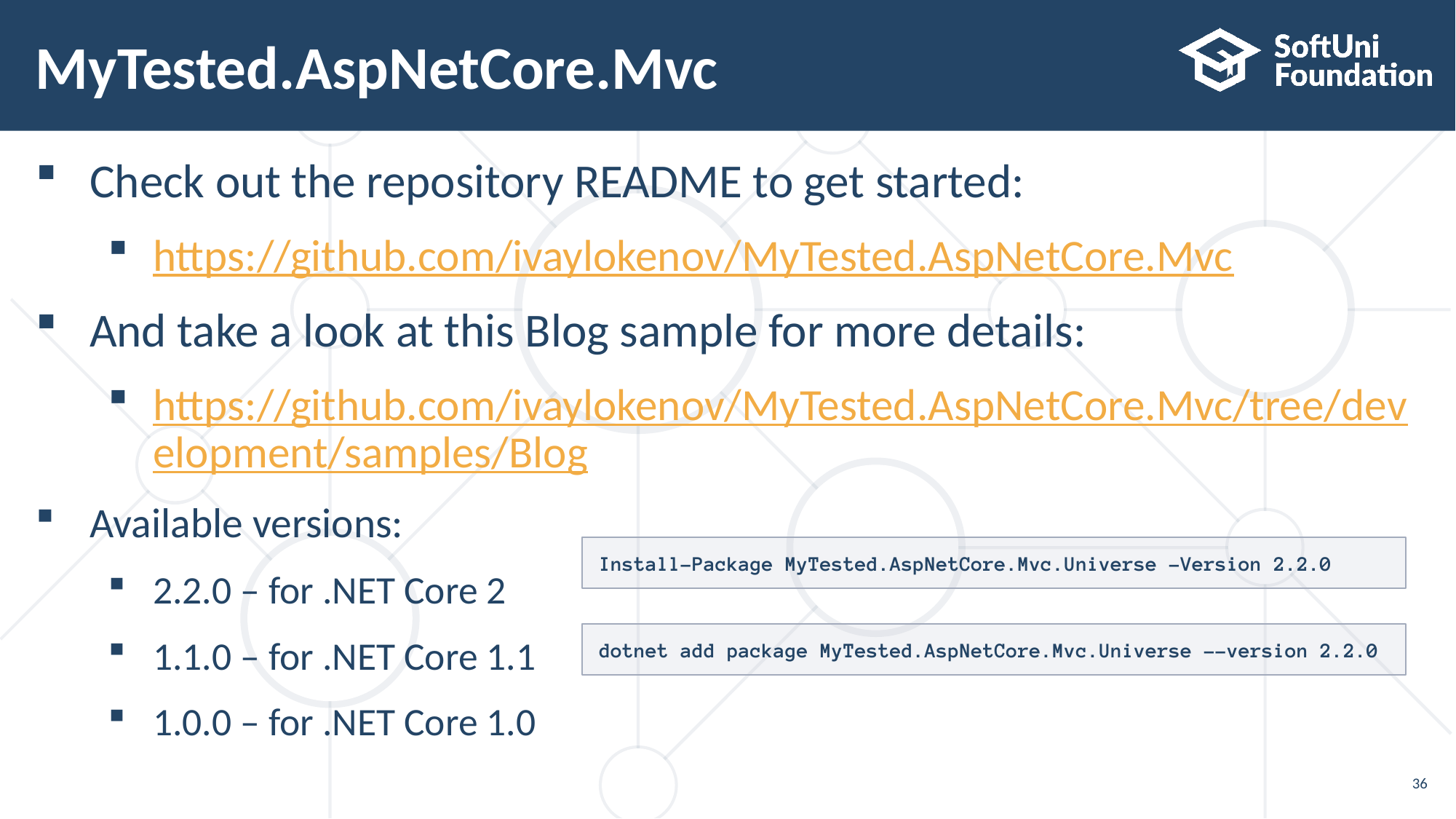

# MyTested.AspNetCore.Mvc
Check out the repository README to get started:
https://github.com/ivaylokenov/MyTested.AspNetCore.Mvc
And take a look at this Blog sample for more details:
https://github.com/ivaylokenov/MyTested.AspNetCore.Mvc/tree/development/samples/Blog
Available versions:
2.2.0 – for .NET Core 2
1.1.0 – for .NET Core 1.1
1.0.0 – for .NET Core 1.0

Install-Package MyTested.AspNetCore.Mvc.Universe -Version 2.2.0
dotnet add package MyTested.AspNetCore.Mvc.Universe --version 2.2.0
36